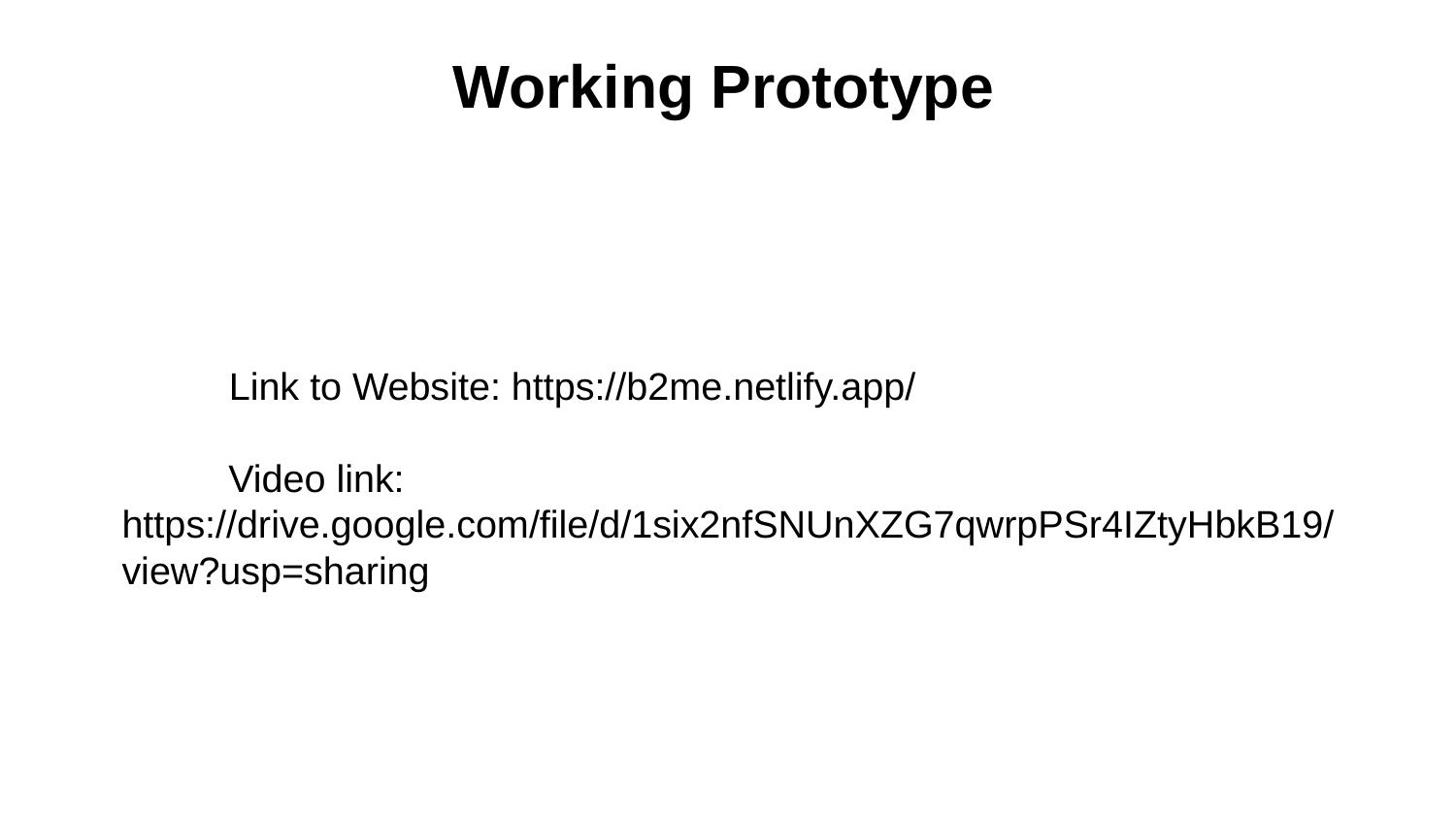

# Working Prototype
          Link to Website: https://b2me.netlify.app/
          Video link: https://drive.google.com/file/d/1six2nfSNUnXZG7qwrpPSr4IZtyHbkB19/view?usp=sharing